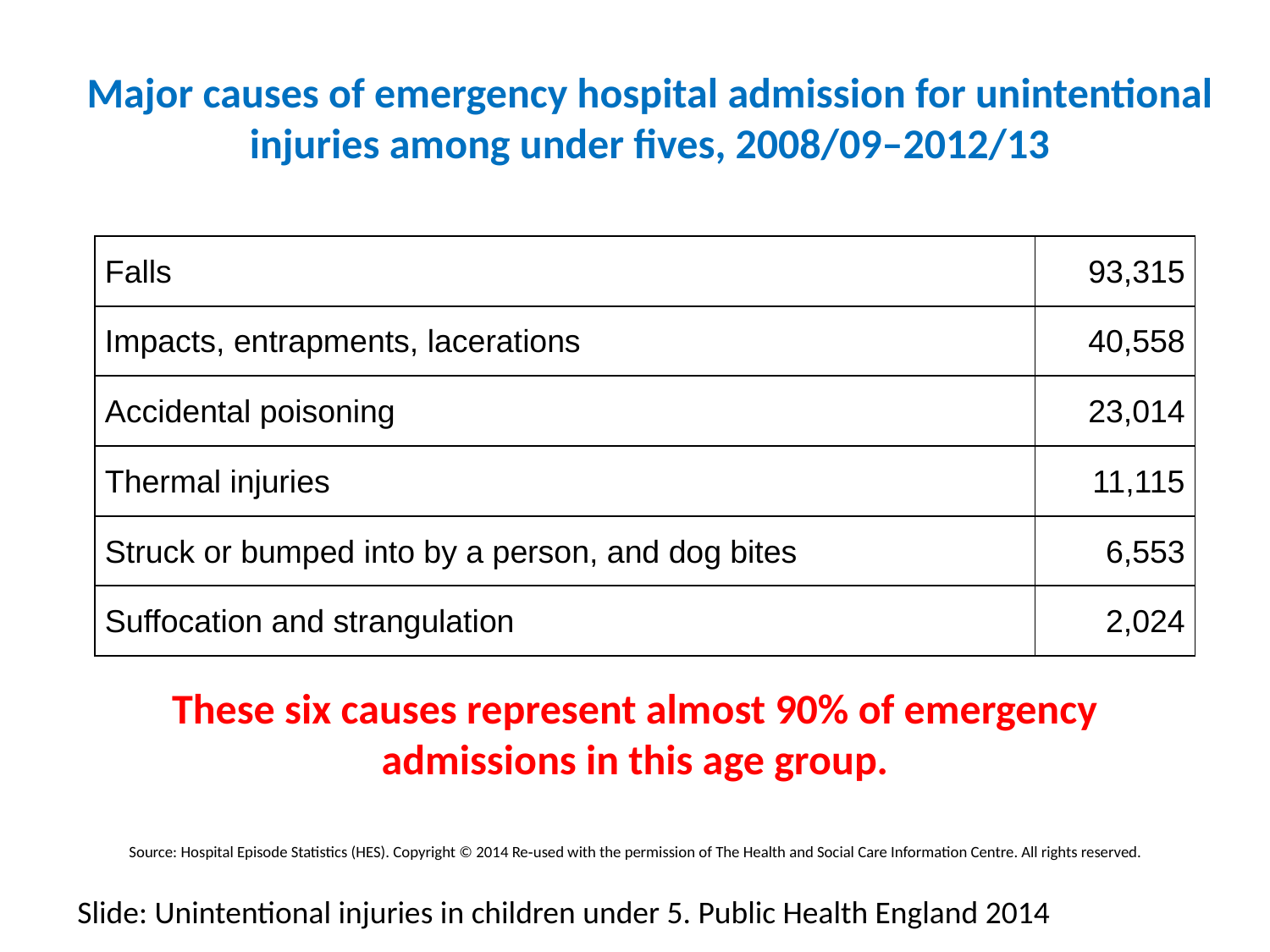

# Major causes of emergency hospital admission for unintentional injuries among under fives, 2008/09–2012/13
| Falls | 93,315 |
| --- | --- |
| Impacts, entrapments, lacerations | 40,558 |
| Accidental poisoning | 23,014 |
| Thermal injuries | 11,115 |
| Struck or bumped into by a person, and dog bites | 6,553 |
| Suffocation and strangulation | 2,024 |
These six causes represent almost 90% of emergency admissions in this age group.
Source: Hospital Episode Statistics (HES). Copyright © 2014 Re‐used with the permission of The Health and Social Care Information Centre. All rights reserved.
Slide: Unintentional injuries in children under 5. Public Health England 2014